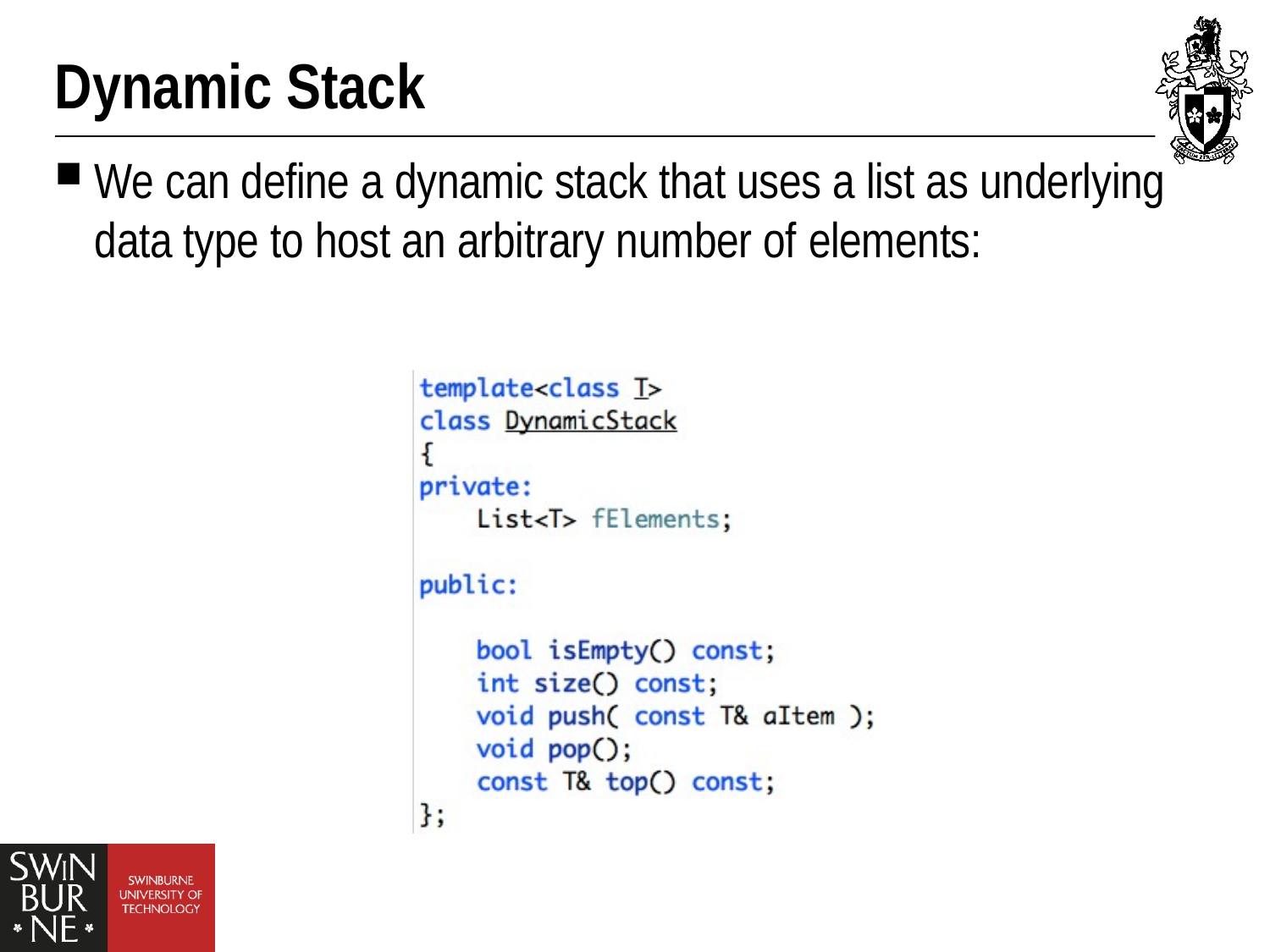

# Dynamic Stack
We can define a dynamic stack that uses a list as underlying  data type to host an arbitrary number of elements: